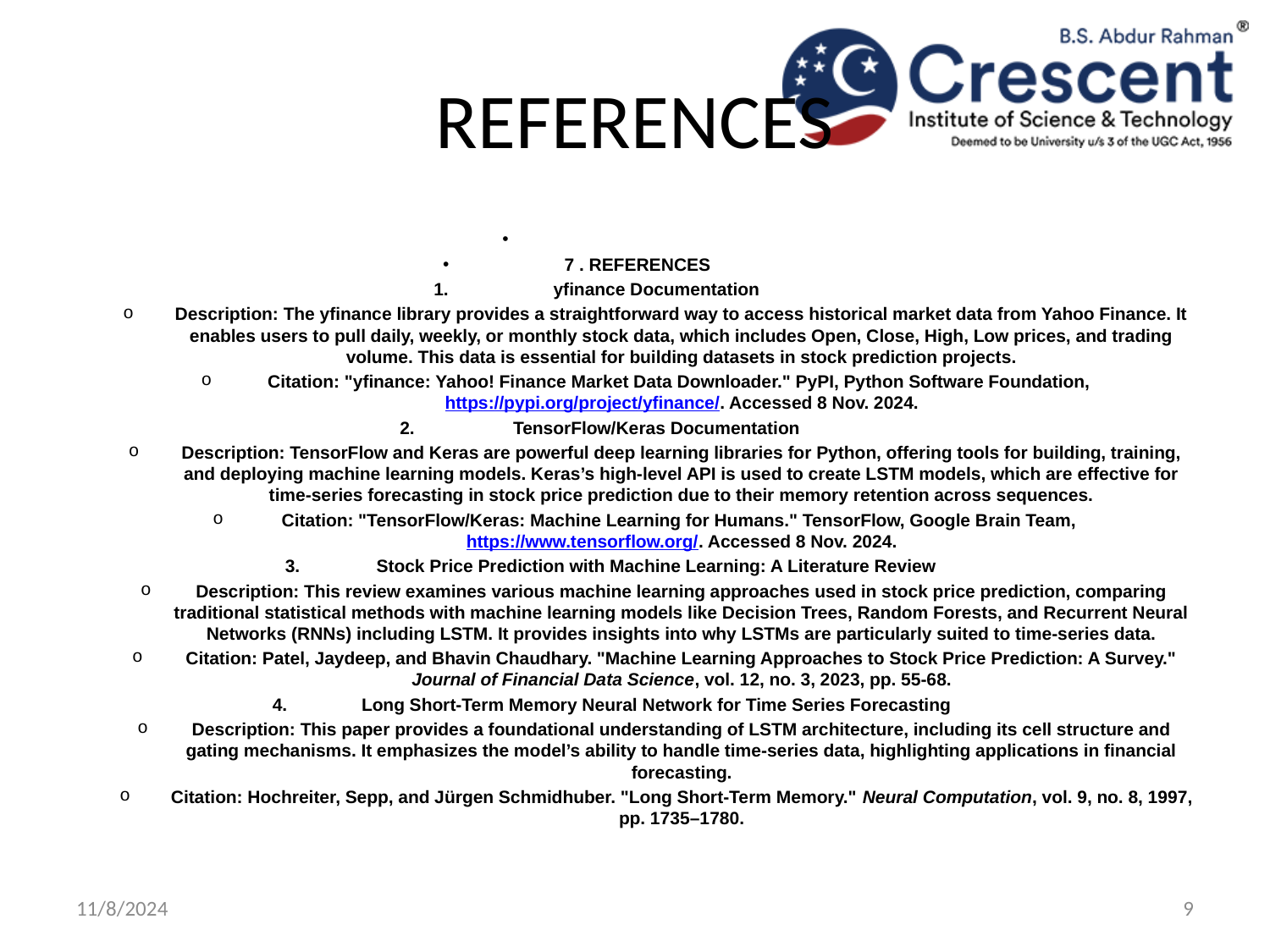

# REFERENCES

7 . REFERENCES
yfinance Documentation
Description: The yfinance library provides a straightforward way to access historical market data from Yahoo Finance. It enables users to pull daily, weekly, or monthly stock data, which includes Open, Close, High, Low prices, and trading volume. This data is essential for building datasets in stock prediction projects.
Citation: "yfinance: Yahoo! Finance Market Data Downloader." PyPI, Python Software Foundation, https://pypi.org/project/yfinance/. Accessed 8 Nov. 2024.
TensorFlow/Keras Documentation
Description: TensorFlow and Keras are powerful deep learning libraries for Python, offering tools for building, training, and deploying machine learning models. Keras’s high-level API is used to create LSTM models, which are effective for time-series forecasting in stock price prediction due to their memory retention across sequences.
Citation: "TensorFlow/Keras: Machine Learning for Humans." TensorFlow, Google Brain Team, https://www.tensorflow.org/. Accessed 8 Nov. 2024.
Stock Price Prediction with Machine Learning: A Literature Review
Description: This review examines various machine learning approaches used in stock price prediction, comparing traditional statistical methods with machine learning models like Decision Trees, Random Forests, and Recurrent Neural Networks (RNNs) including LSTM. It provides insights into why LSTMs are particularly suited to time-series data.
Citation: Patel, Jaydeep, and Bhavin Chaudhary. "Machine Learning Approaches to Stock Price Prediction: A Survey." Journal of Financial Data Science, vol. 12, no. 3, 2023, pp. 55-68.
Long Short-Term Memory Neural Network for Time Series Forecasting
Description: This paper provides a foundational understanding of LSTM architecture, including its cell structure and gating mechanisms. It emphasizes the model’s ability to handle time-series data, highlighting applications in financial forecasting.
Citation: Hochreiter, Sepp, and Jürgen Schmidhuber. "Long Short-Term Memory." Neural Computation, vol. 9, no. 8, 1997, pp. 1735–1780.

11/8/2024
9